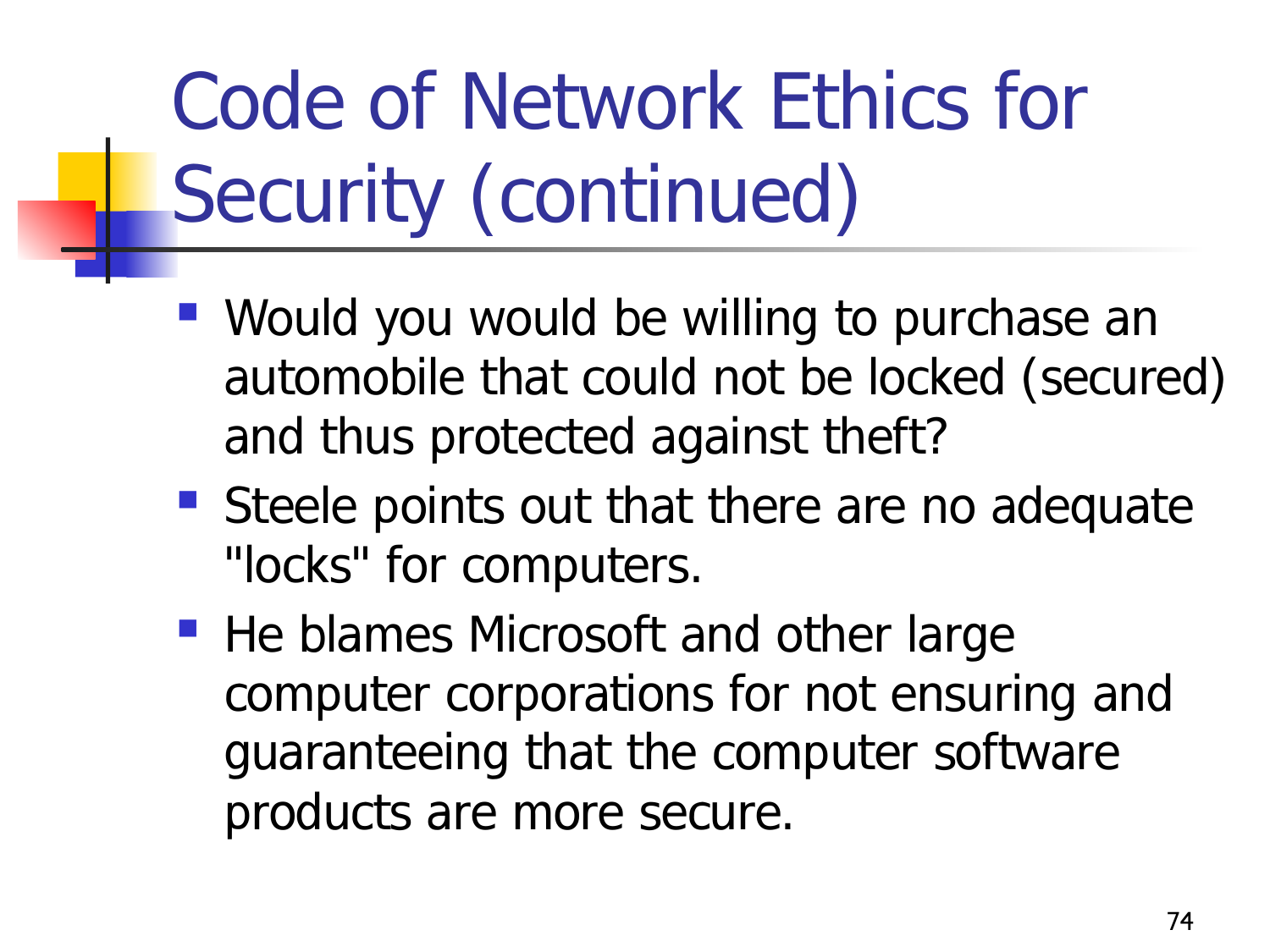

# Code of Network Ethics for Security (continued)
Would you would be willing to purchase an automobile that could not be locked (secured) and thus protected against theft?
Steele points out that there are no adequate "locks" for computers.
He blames Microsoft and other large computer corporations for not ensuring and guaranteeing that the computer software products are more secure.
74